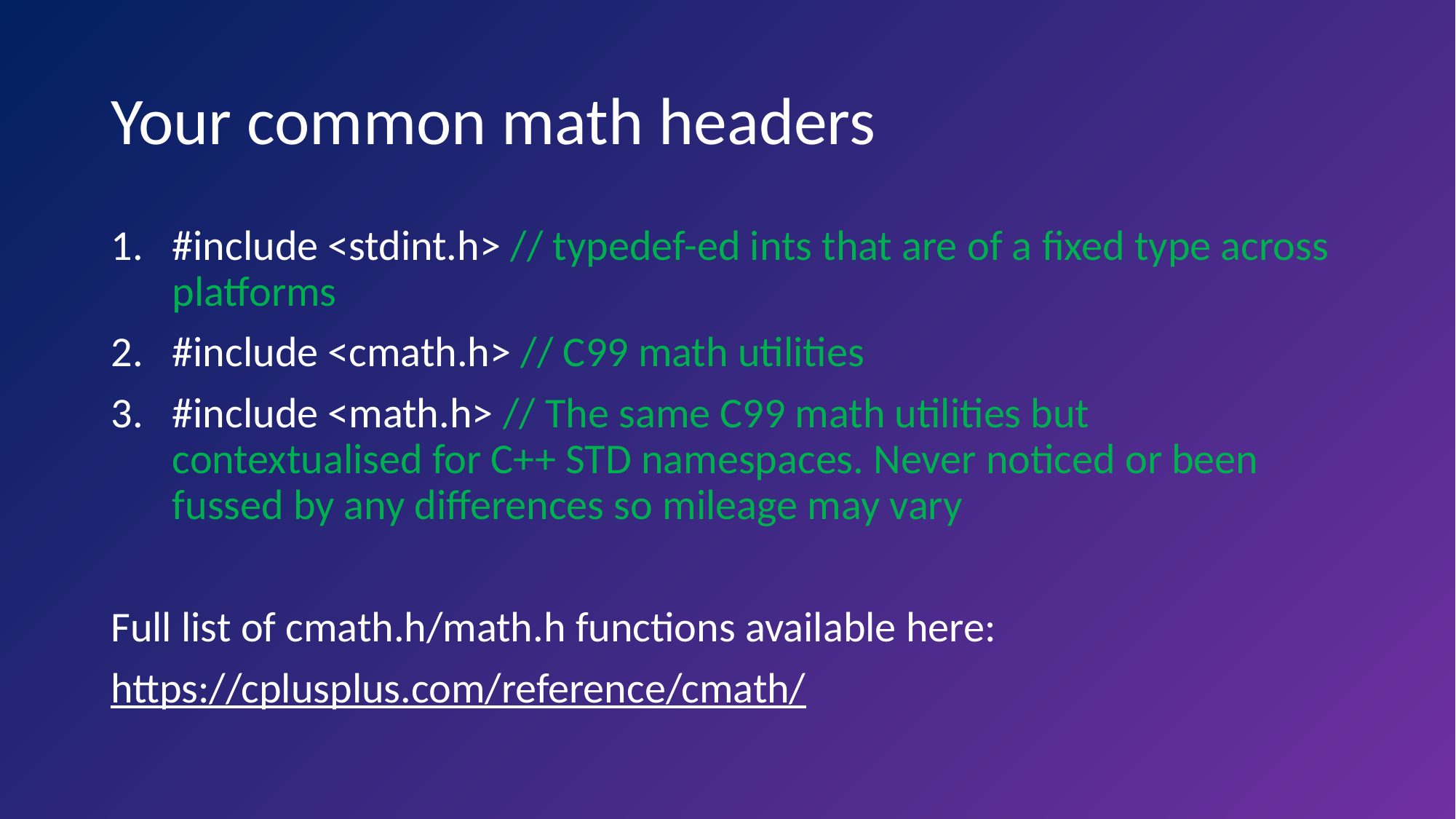

# Your common math headers
#include <stdint.h> // typedef-ed ints that are of a fixed type across platforms
#include <cmath.h> // C99 math utilities
#include <math.h> // The same C99 math utilities but contextualised for C++ STD namespaces. Never noticed or been fussed by any differences so mileage may vary

Full list of cmath.h/math.h functions available here:
https://cplusplus.com/reference/cmath/